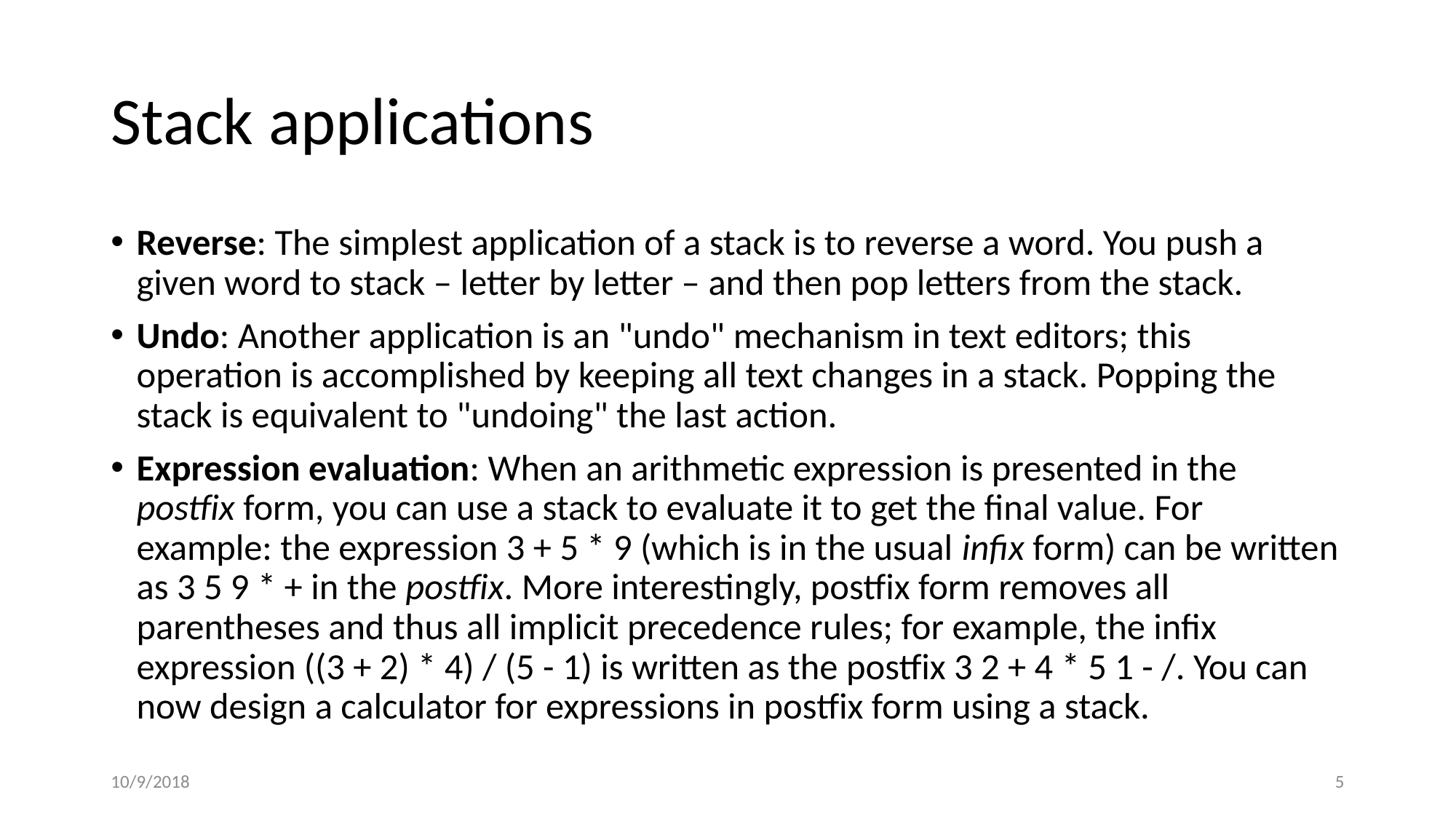

# Stack applications
Reverse: The simplest application of a stack is to reverse a word. You push a given word to stack – letter by letter – and then pop letters from the stack.
Undo: Another application is an "undo" mechanism in text editors; this operation is accomplished by keeping all text changes in a stack. Popping the stack is equivalent to "undoing" the last action.
Expression evaluation: When an arithmetic expression is presented in the postfix form, you can use a stack to evaluate it to get the final value. For example: the expression 3 + 5 * 9 (which is in the usual infix form) can be written as 3 5 9 * + in the postfix. More interestingly, postfix form removes all parentheses and thus all implicit precedence rules; for example, the infix expression ((3 + 2) * 4) / (5 - 1) is written as the postfix 3 2 + 4 * 5 1 - /. You can now design a calculator for expressions in postfix form using a stack.
10/9/2018
5